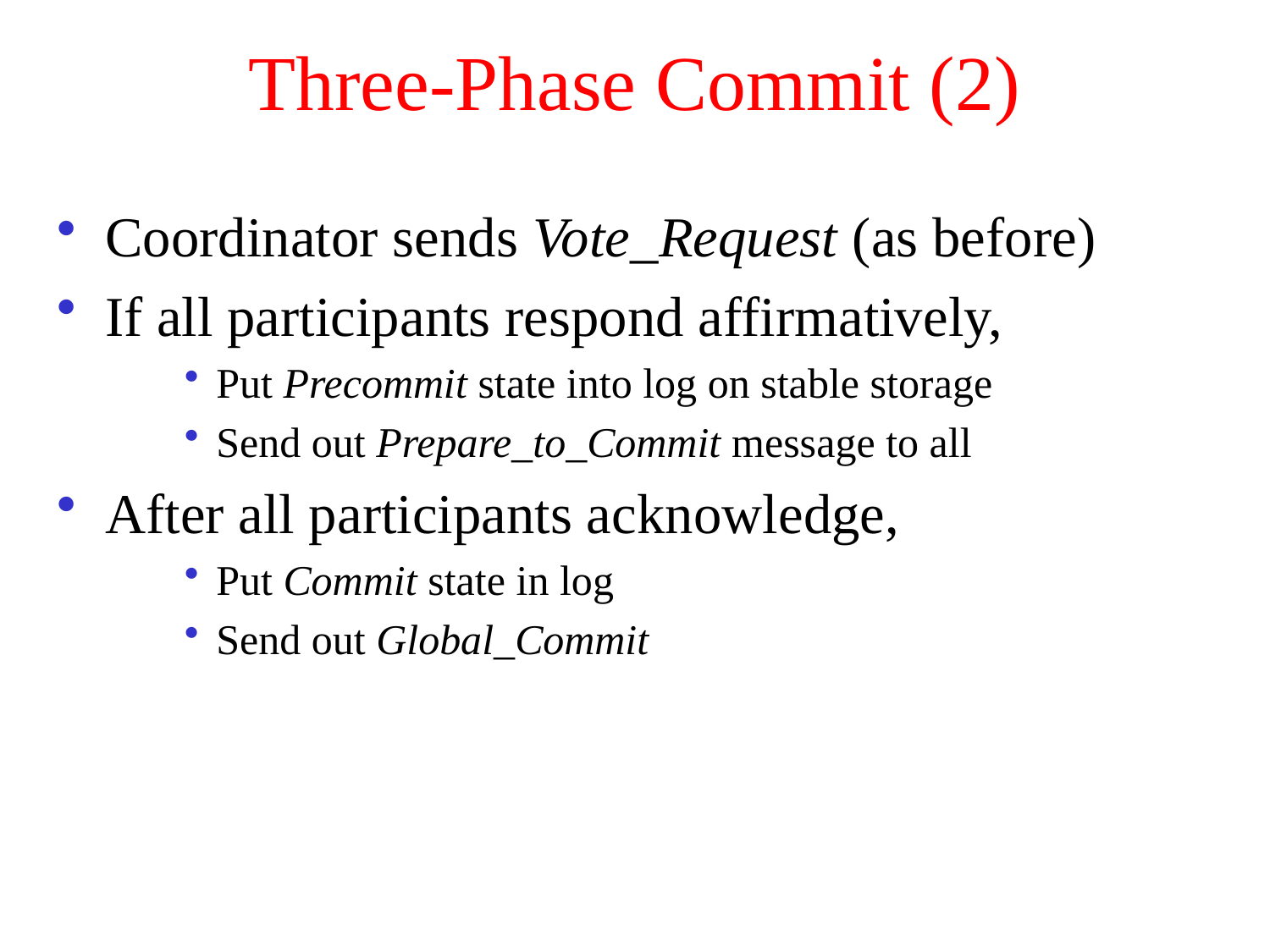

# Three-Phase Commit (2)
Coordinator sends Vote_Request (as before)
If all participants respond affirmatively,
Put Precommit state into log on stable storage
Send out Prepare_to_Commit message to all
After all participants acknowledge,
Put Commit state in log
Send out Global_Commit